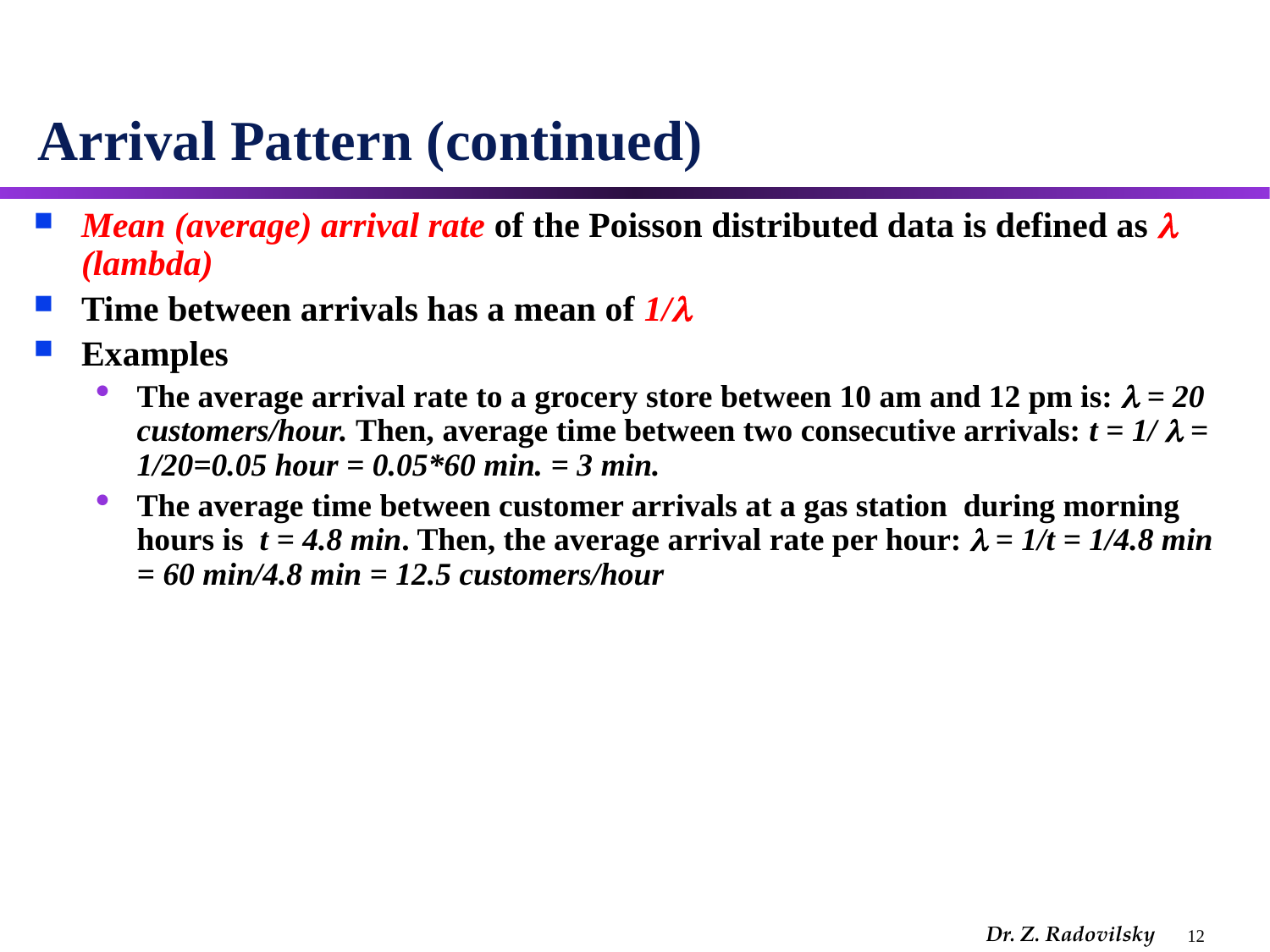

# Arrival Pattern (continued)
Mean (average) arrival rate of the Poisson distributed data is defined as λ (lambda)
Time between arrivals has a mean of 1/λ
Examples
The average arrival rate to a grocery store between 10 am and 12 pm is: λ = 20 customers/hour. Then, average time between two consecutive arrivals: t = 1/ λ = 1/20=0.05 hour = 0.05*60 min. = 3 min.
The average time between customer arrivals at a gas station  during morning hours is  t = 4.8 min. Then, the average arrival rate per hour: λ = 1/t = 1/4.8 min = 60 min/4.8 min = 12.5 customers/hour